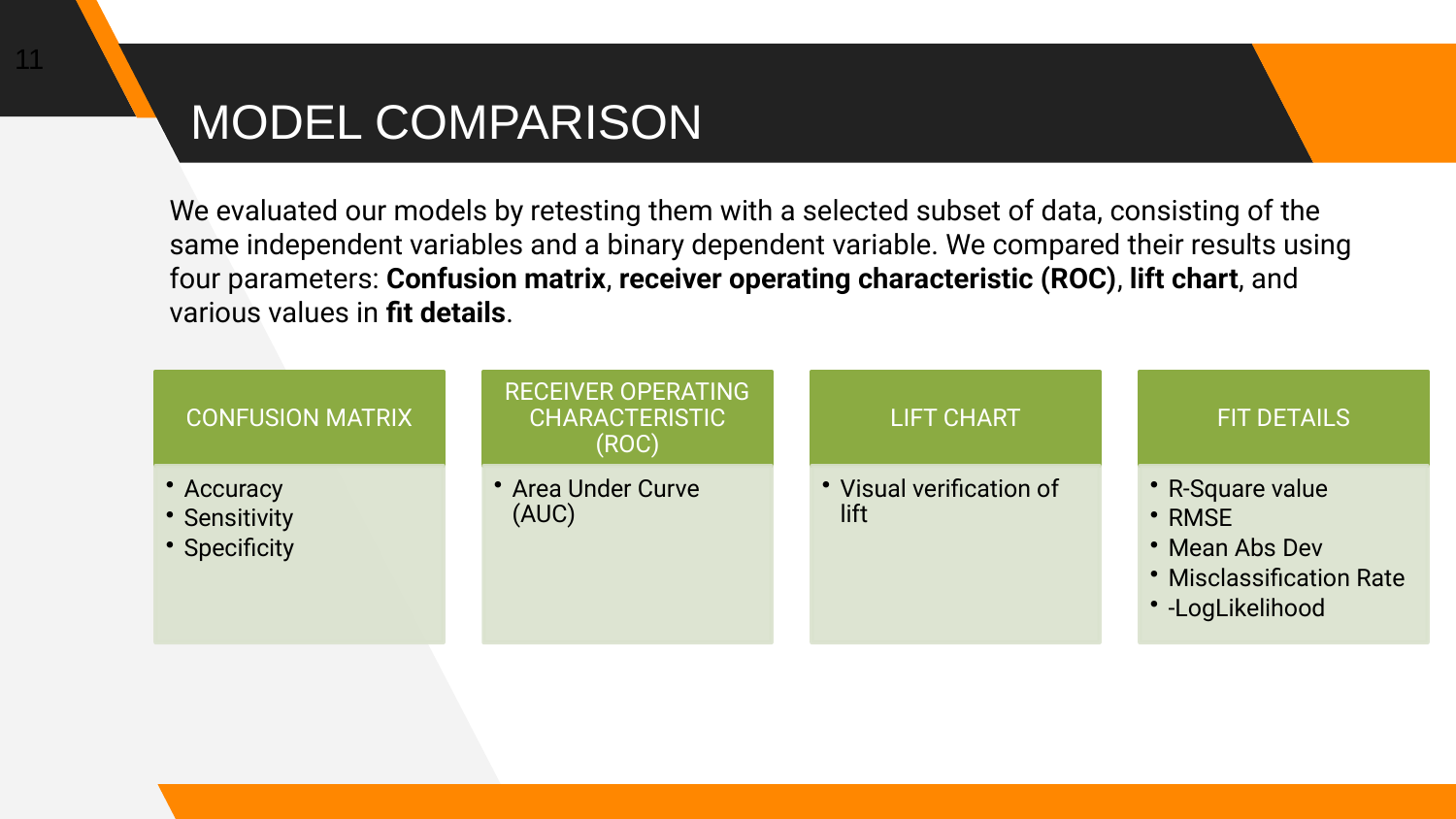

11
# MODEL COMPARISON
We evaluated our models by retesting them with a selected subset of data, consisting of the same independent variables and a binary dependent variable. We compared their results using four parameters: Confusion matrix, receiver operating characteristic (ROC), lift chart, and various values in fit details.
CONFUSION MATRIX
Accuracy
Sensitivity
Specificity
RECEIVER OPERATING CHARACTERISTIC (ROC)
Area Under Curve (AUC)
LIFT CHART
Visual verification of lift
FIT DETAILS
R-Square value
RMSE
Mean Abs Dev
Misclassification Rate
-LogLikelihood